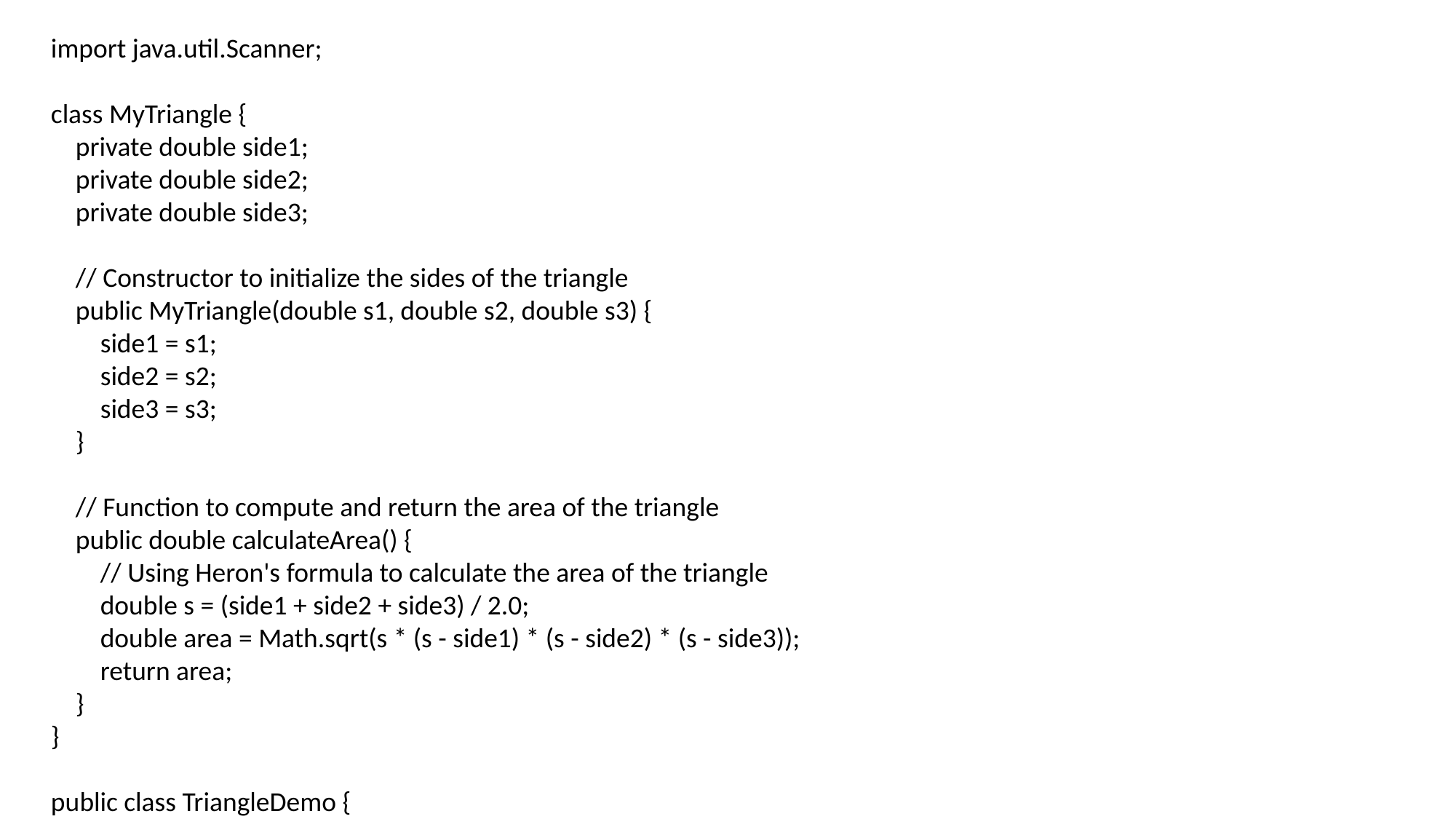

import java.util.Scanner;

class MyTriangle {
    private double side1;
    private double side2;
    private double side3;

    // Constructor to initialize the sides of the triangle
    public MyTriangle(double s1, double s2, double s3) {
        side1 = s1;
        side2 = s2;
        side3 = s3;
    }

    // Function to compute and return the area of the triangle
    public double calculateArea() {
        // Using Heron's formula to calculate the area of the triangle
        double s = (side1 + side2 + side3) / 2.0;
        double area = Math.sqrt(s * (s - side1) * (s - side2) * (s - side3));
        return area;
    }
}

public class TriangleDemo {
    public static void main(String[] args) {
        // Taking input for the sides of the triangle
        Scanner scanner = new Scanner(System.in);

        System.out.print("Enter the length of side 1: ");
        double side1 = scanner.nextDouble();

        System.out.print("Enter the length of side 2: ");
        double side2 = scanner.nextDouble();

        System.out.print("Enter the length of side 3: ");
        double side3 = scanner.nextDouble();

        // Creating an instance of MyTriangle
        MyTriangle myTriangle = new MyTriangle(side1, side2, side3);

        // Calculating and displaying the area of the triangle
        double area = myTriangle.calculateArea();
        System.out.println("Area of the triangle: " + area);

        scanner.close();
    }
}